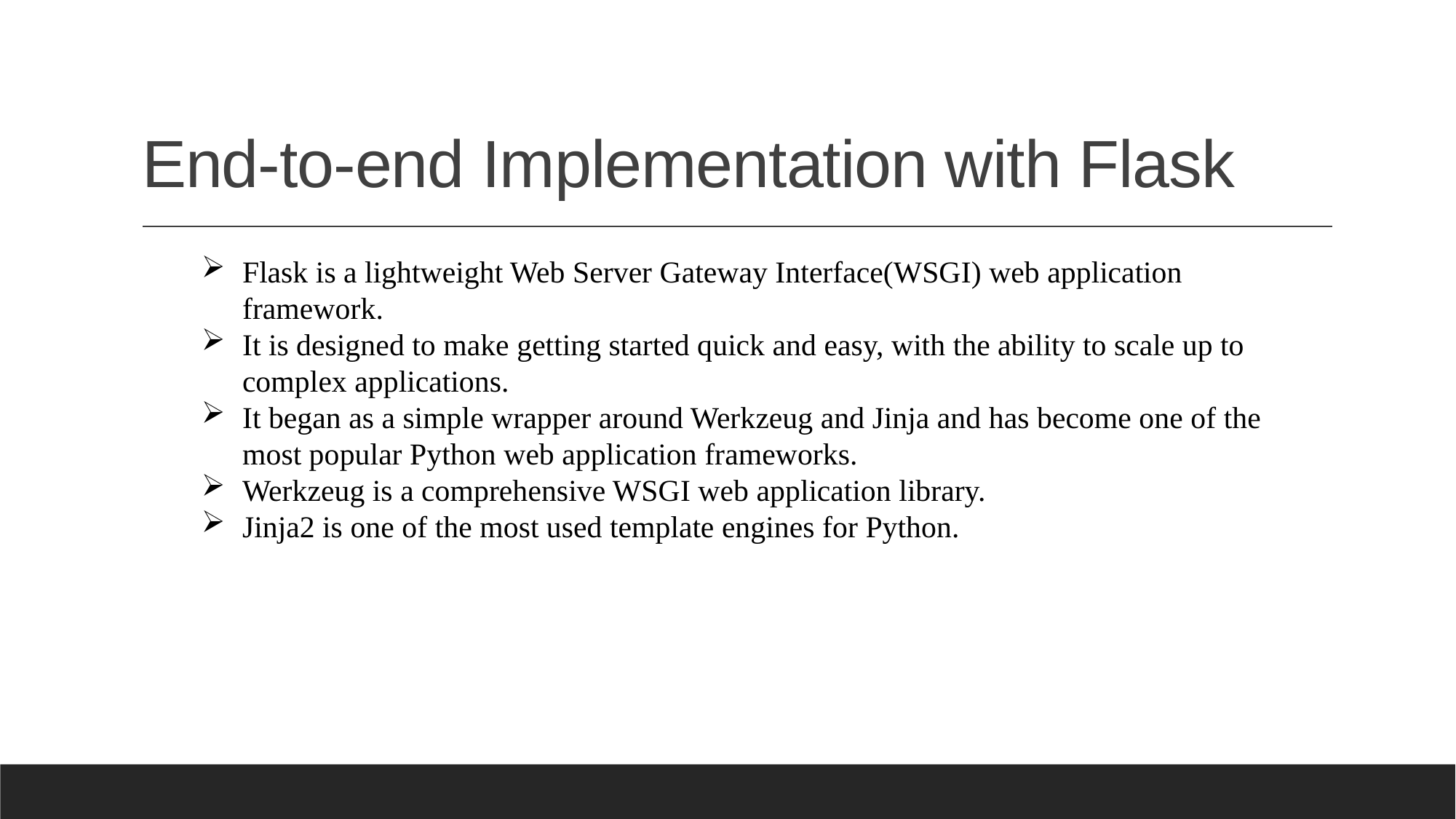

# End-to-end Implementation with Flask
Flask is a lightweight Web Server Gateway Interface(WSGI) web application framework.
It is designed to make getting started quick and easy, with the ability to scale up to complex applications.
It began as a simple wrapper around Werkzeug and Jinja and has become one of the most popular Python web application frameworks.
Werkzeug is a comprehensive WSGI web application library.
Jinja2 is one of the most used template engines for Python.